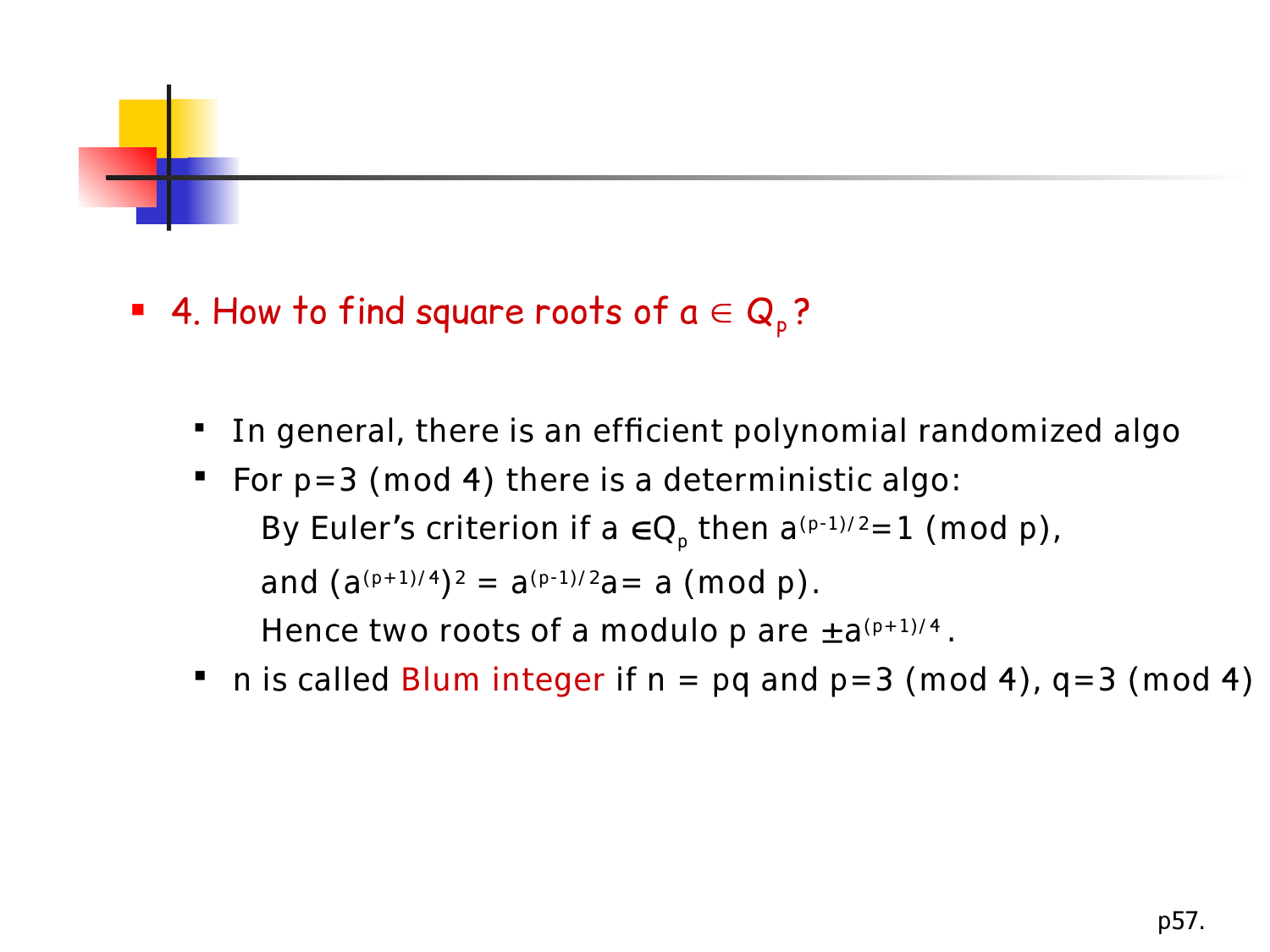

#

 4. How to find square roots of a ∈ Qp ?

 In general, there is an efficient polynomial randomized algo
 For p=3 (mod 4) there is a deterministic algo:
    By Euler’s criterion if a ∈Qp then a(p-1)/2=1 (mod p),
    and (a(p+1)/4)2 = a(p-1)/2a= a (mod p).
    Hence two roots of a modulo p are ±a(p+1)/4 .
 n is called Blum integer if n = pq and p=3 (mod 4), q=3 (mod 4)